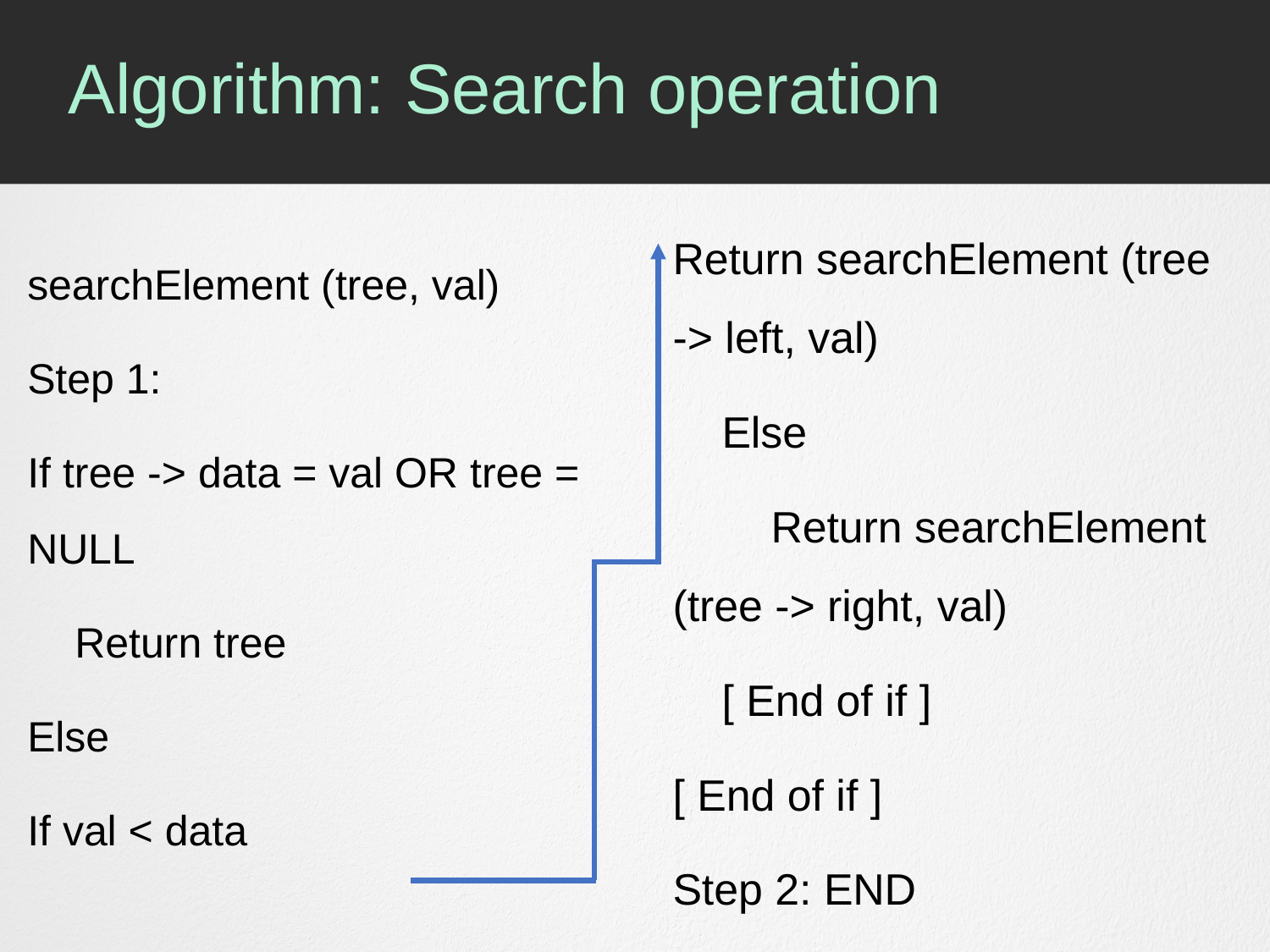

# Algorithm: Search operation
Return searchElement (tree -> left, val)
    Else
        Return searchElement (tree -> right, val)
    [ End of if ]
[ End of if ]
Step 2: END
searchElement (tree, val)
Step 1:
If tree -> data = val OR tree = NULL
    Return tree
Else
If val < data